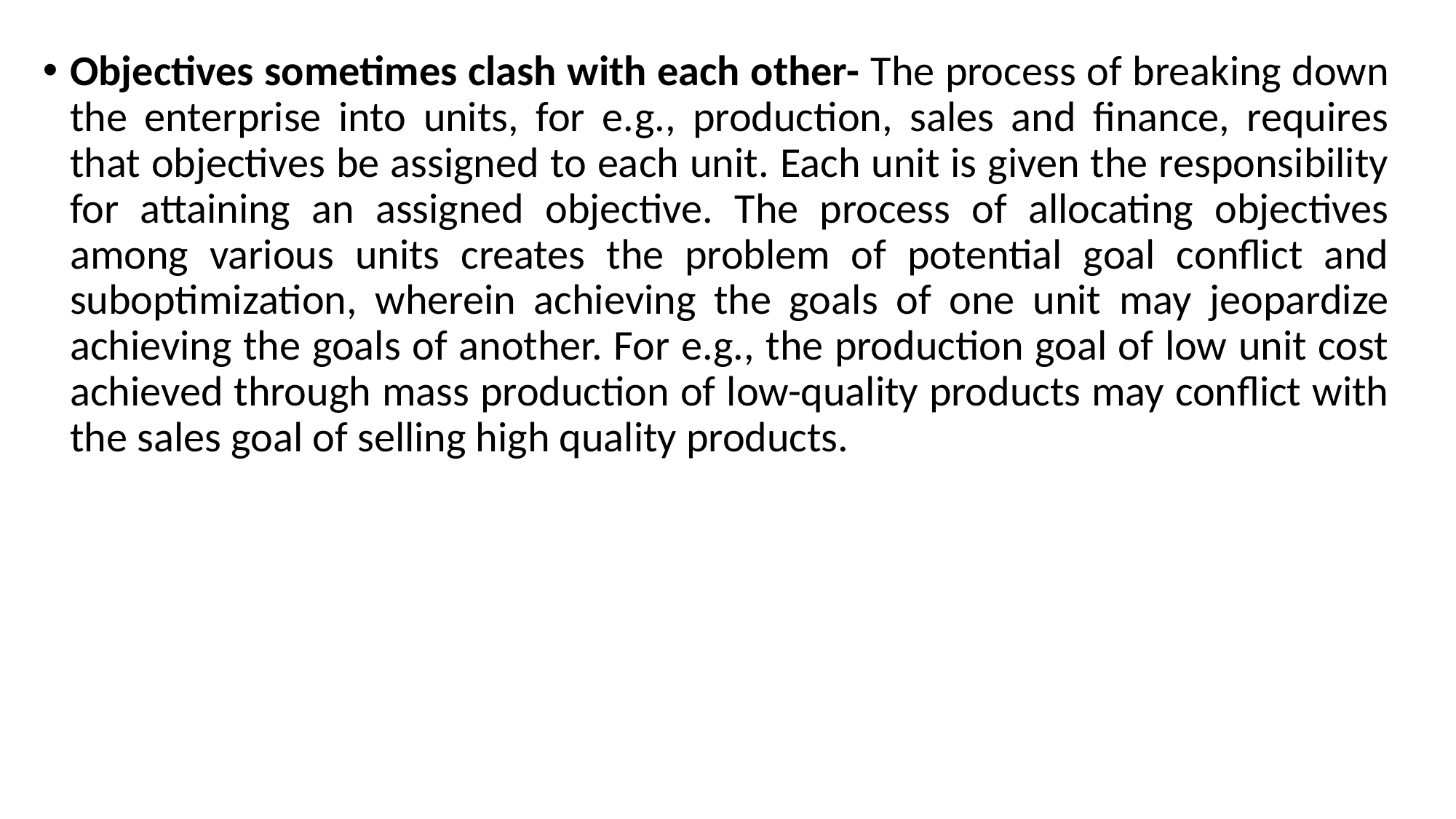

Objectives sometimes clash with each other- The process of breaking down the enterprise into units, for e.g., production, sales and finance, requires that objectives be assigned to each unit. Each unit is given the responsibility for attaining an assigned objective. The process of allocating objectives among various units creates the problem of potential goal conflict and suboptimization, wherein achieving the goals of one unit may jeopardize achieving the goals of another. For e.g., the production goal of low unit cost achieved through mass production of low-quality products may conflict with the sales goal of selling high quality products.